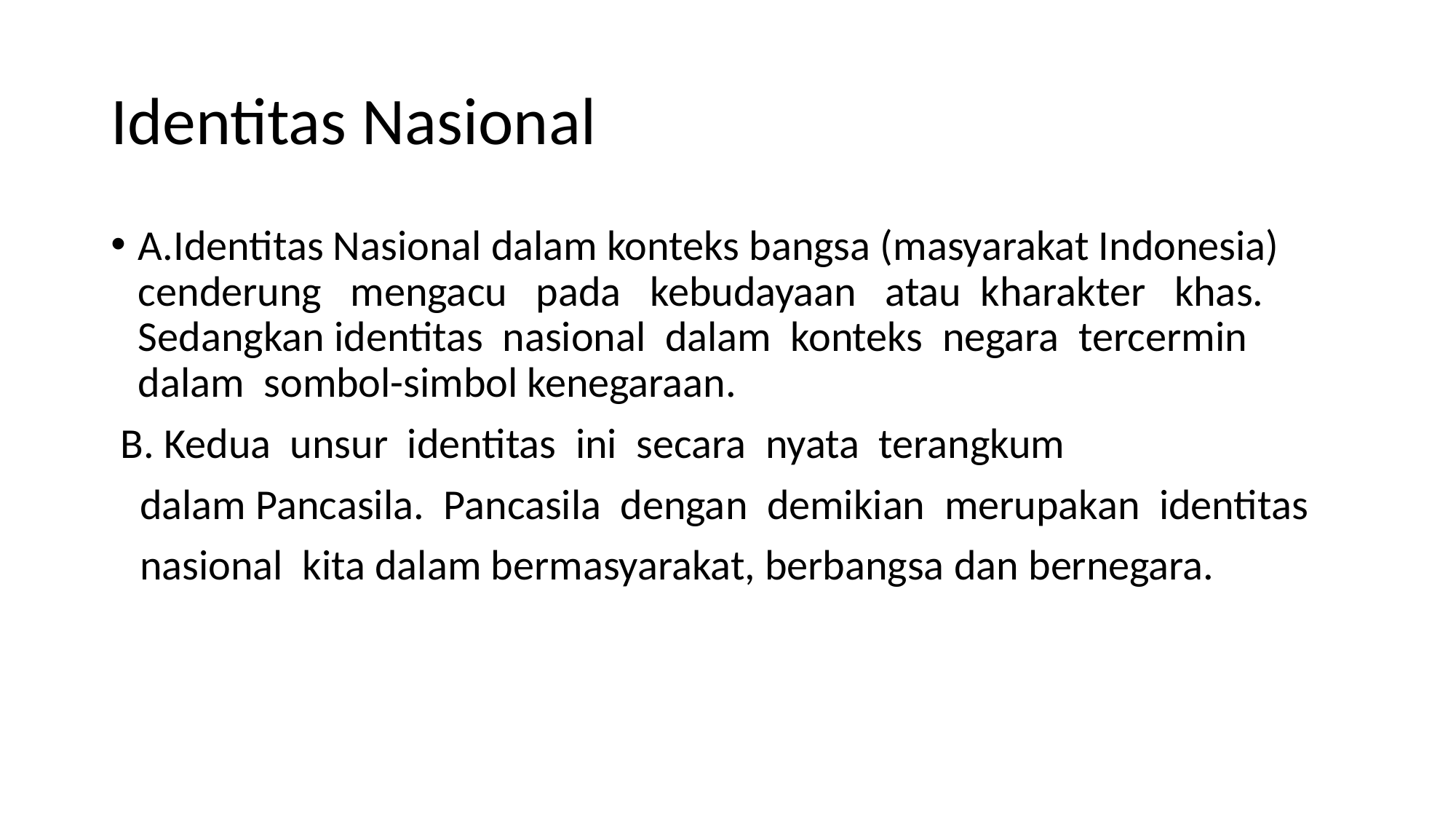

# Identitas Nasional
A.Identitas Nasional dalam konteks bangsa (masyarakat Indonesia) cenderung   mengacu   pada   kebudayaan   atau  kharakter   khas.   Sedangkan identitas  nasional  dalam  konteks  negara  tercermin  dalam  sombol-simbol kenegaraan.
 B. Kedua  unsur  identitas  ini  secara  nyata  terangkum
   dalam Pancasila.  Pancasila  dengan  demikian  merupakan  identitas
   nasional  kita dalam bermasyarakat, berbangsa dan bernegara.